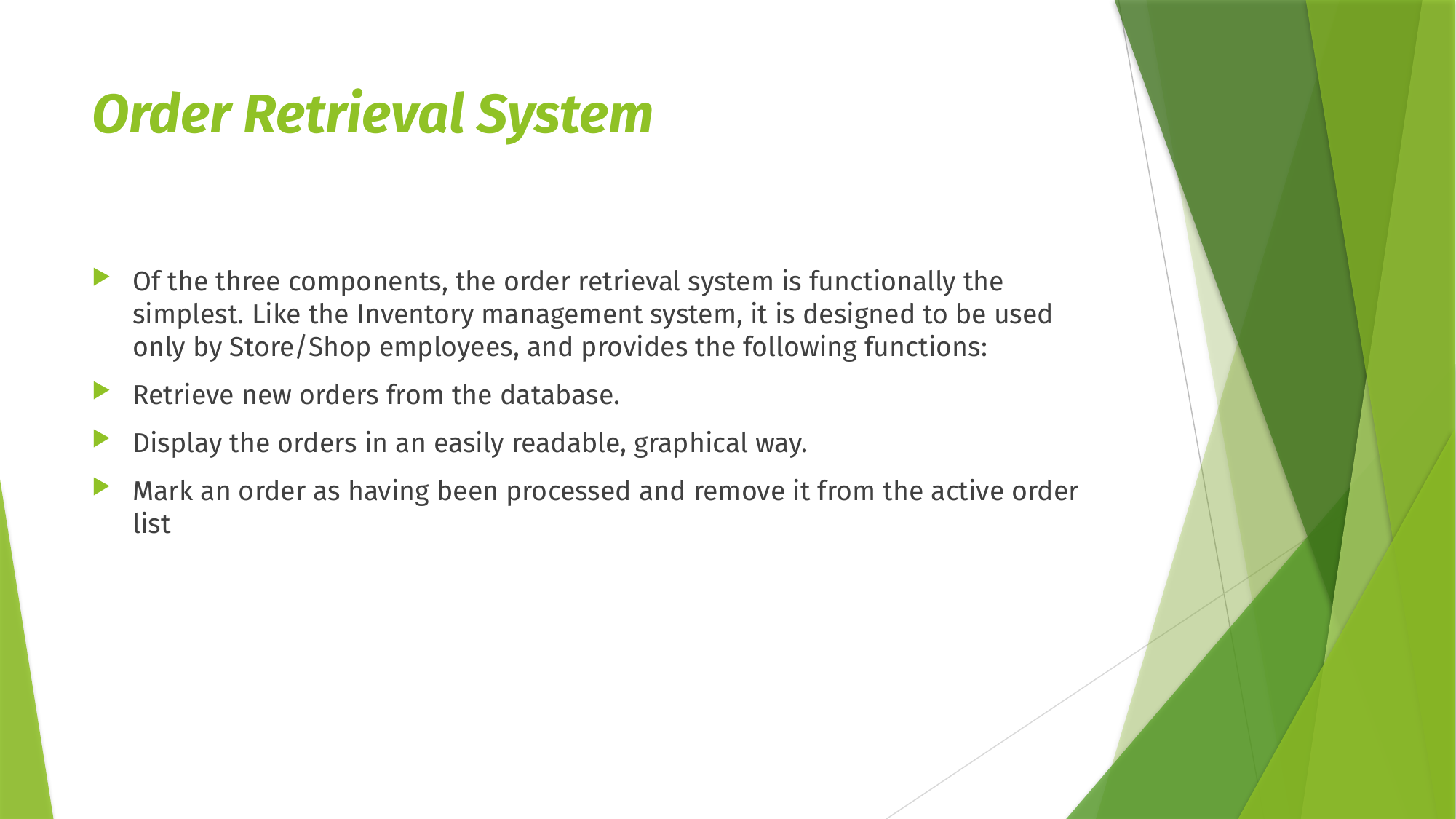

# Order Retrieval System
Of the three components, the order retrieval system is functionally the simplest. Like the Inventory management system, it is designed to be used only by Store/Shop employees, and provides the following functions:
Retrieve new orders from the database.
Display the orders in an easily readable, graphical way.
Mark an order as having been processed and remove it from the active order list